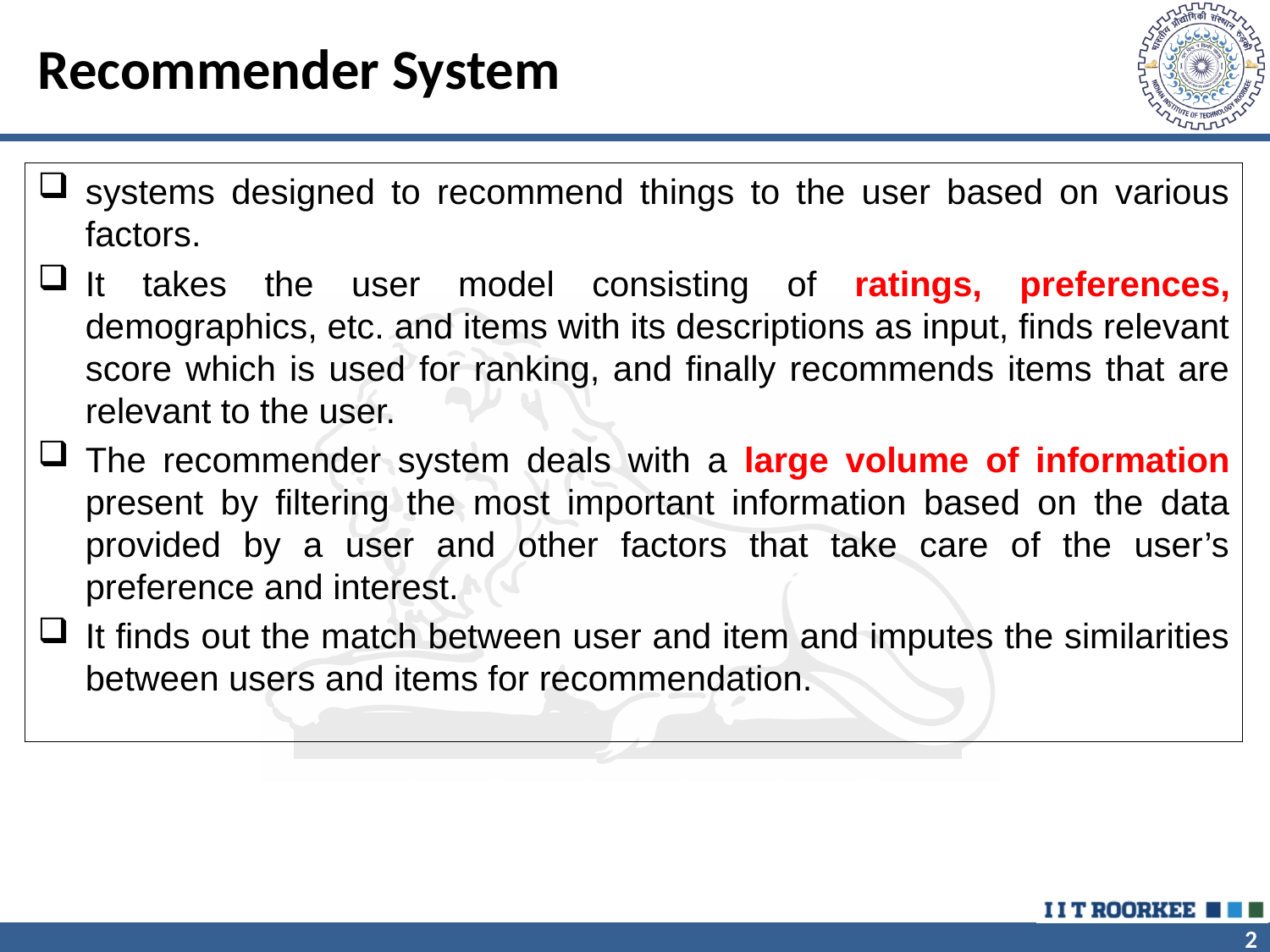

# Recommender System
systems designed to recommend things to the user based on various factors.
It takes the user model consisting of ratings, preferences, demographics, etc. and items with its descriptions as input, finds relevant score which is used for ranking, and finally recommends items that are relevant to the user.
The recommender system deals with a large volume of information present by filtering the most important information based on the data provided by a user and other factors that take care of the user’s preference and interest.
It finds out the match between user and item and imputes the similarities between users and items for recommendation.